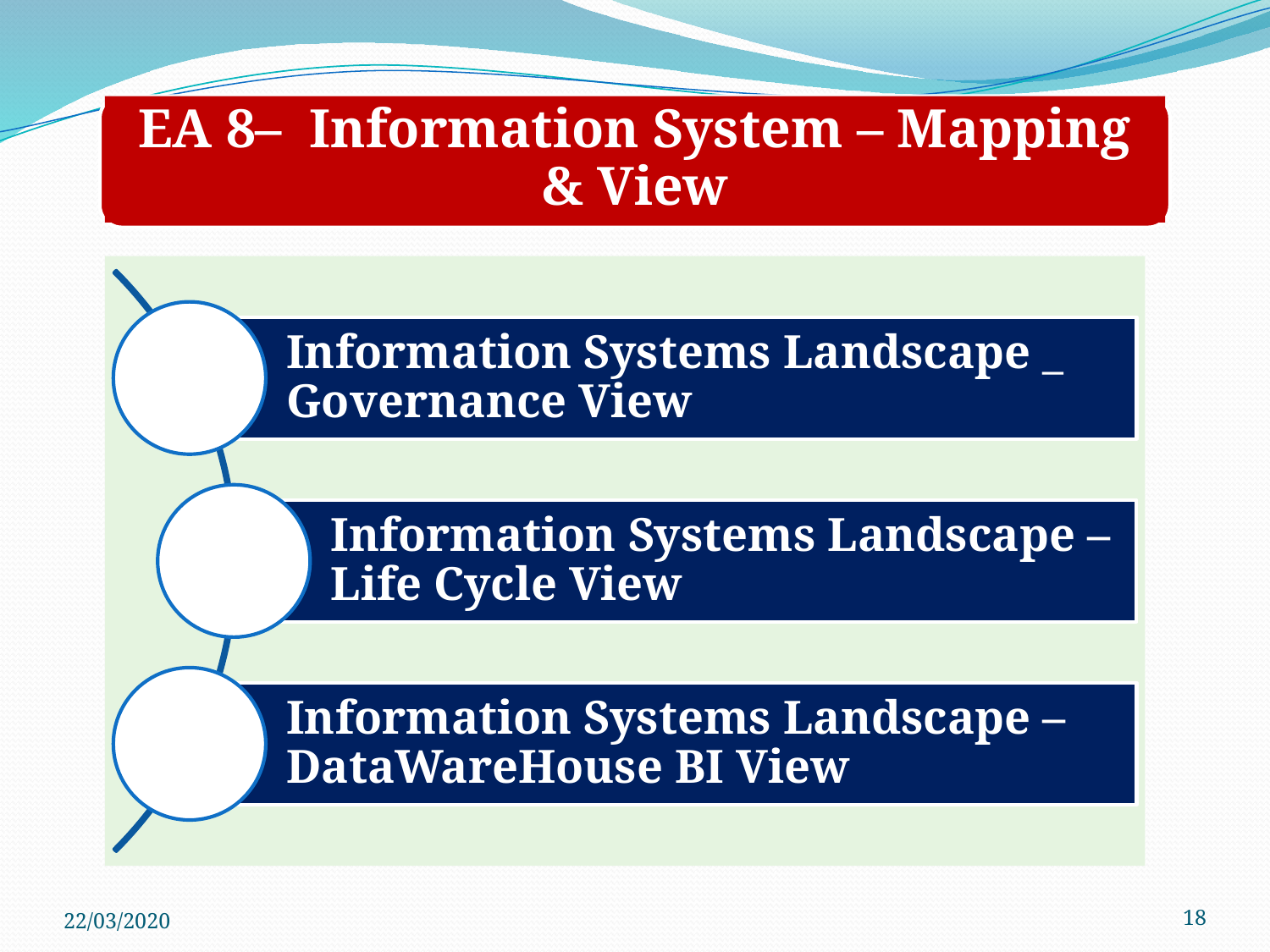

EA 8–  Information System – Mapping & View
Information Systems Landscape _ Governance View
Information Systems Landscape – Life Cycle View
Information Systems Landscape – DataWareHouse BI View
22/03/2020
18